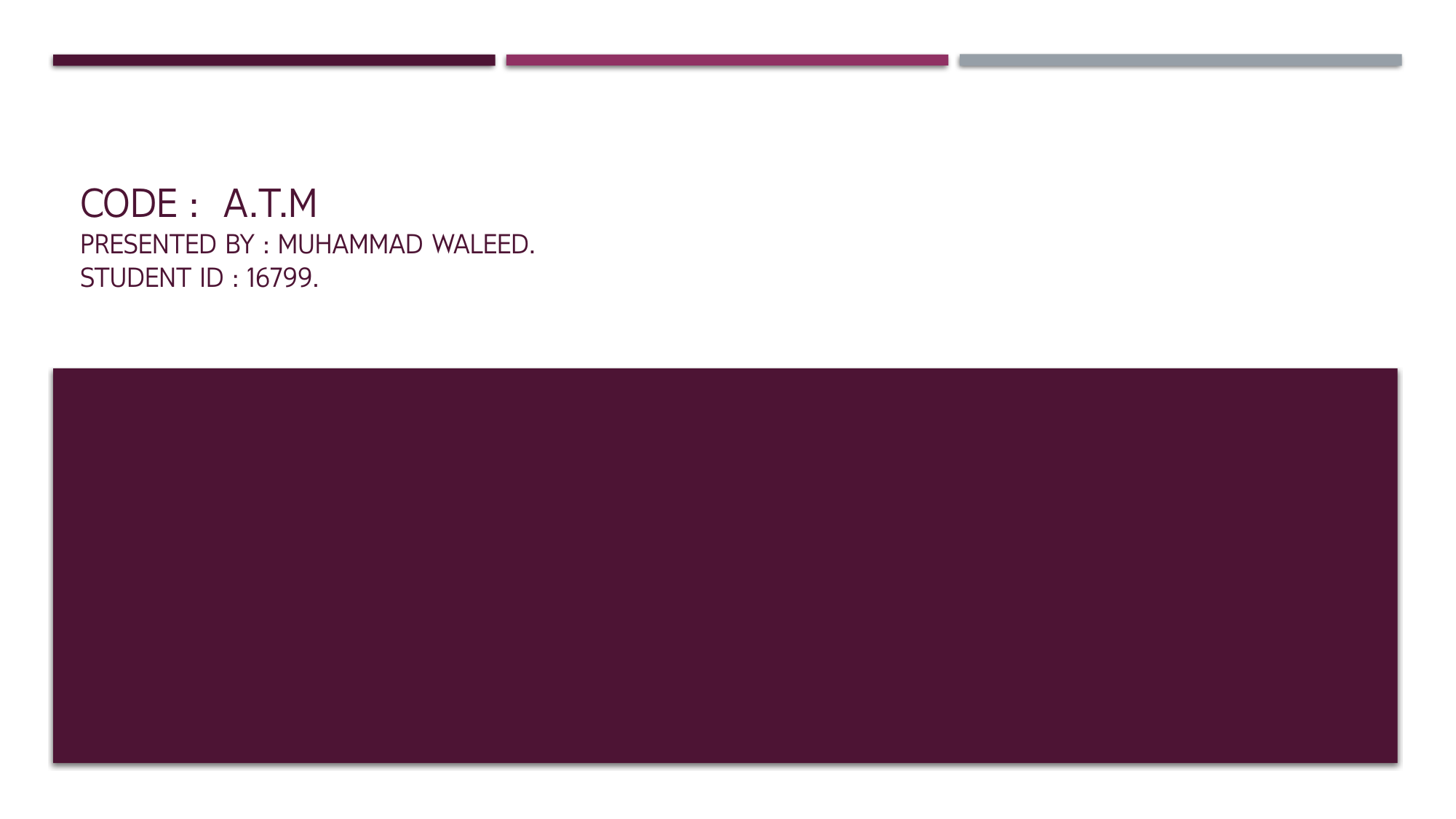

# CODE :  A.T.M PRESENTED BY : MUHAMMAD WALEED. STUDENT ID : 16799.